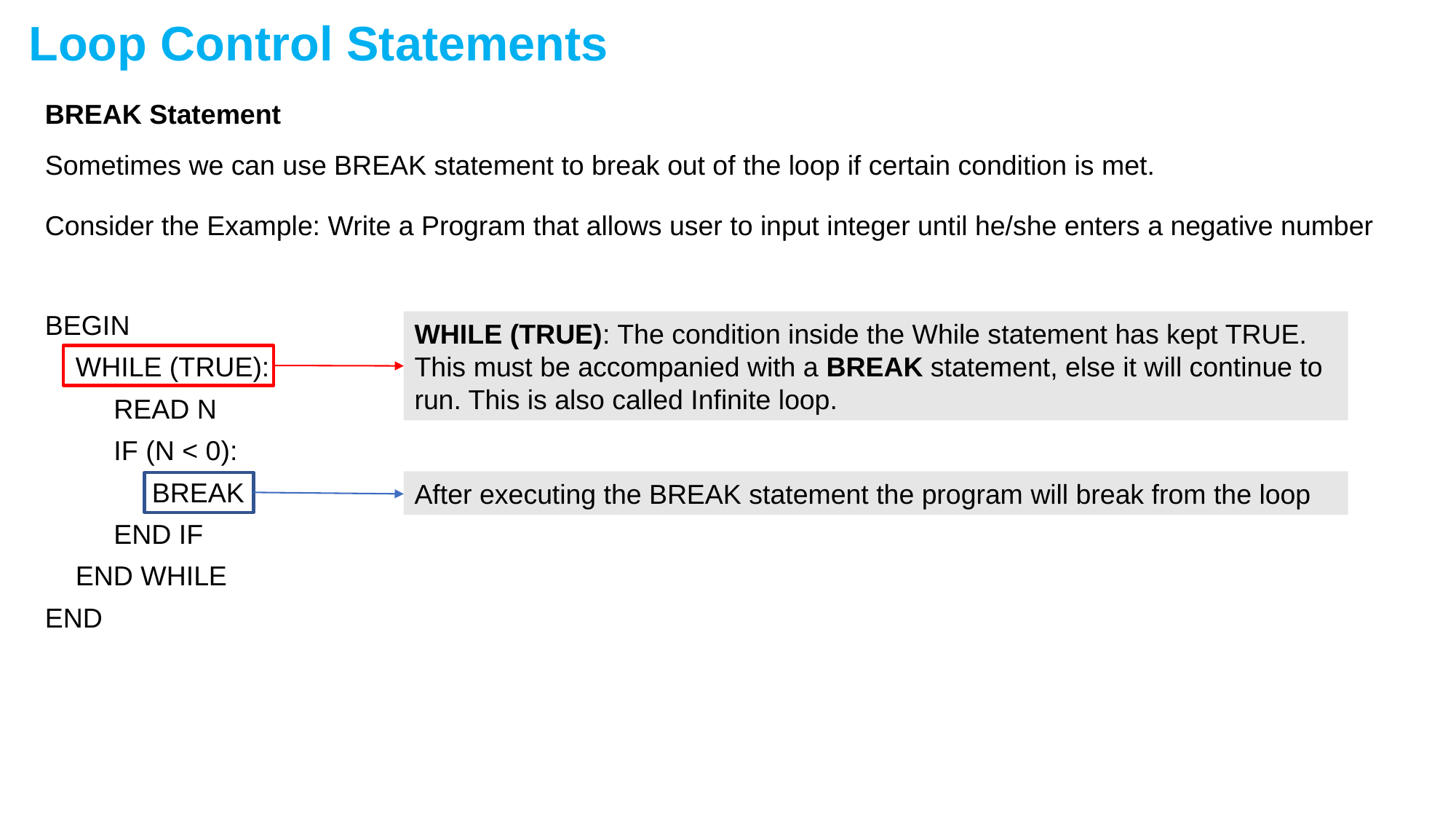

Loop Control Statements
BREAK Statement

Sometimes we can use BREAK statement to break out of the loop if certain condition is met.
Consider the Example: Write a Program that allows user to input integer until he/she enters a negative number
BEGIN

    WHILE (TRUE):

         READ N

         IF (N < 0):

              BREAK

         END IF

    END WHILE

END
WHILE (TRUE): The condition inside the While statement has kept TRUE. This must be accompanied with a BREAK statement, else it will continue to run. This is also called Infinite loop.

After executing the BREAK statement the program will break from the loop